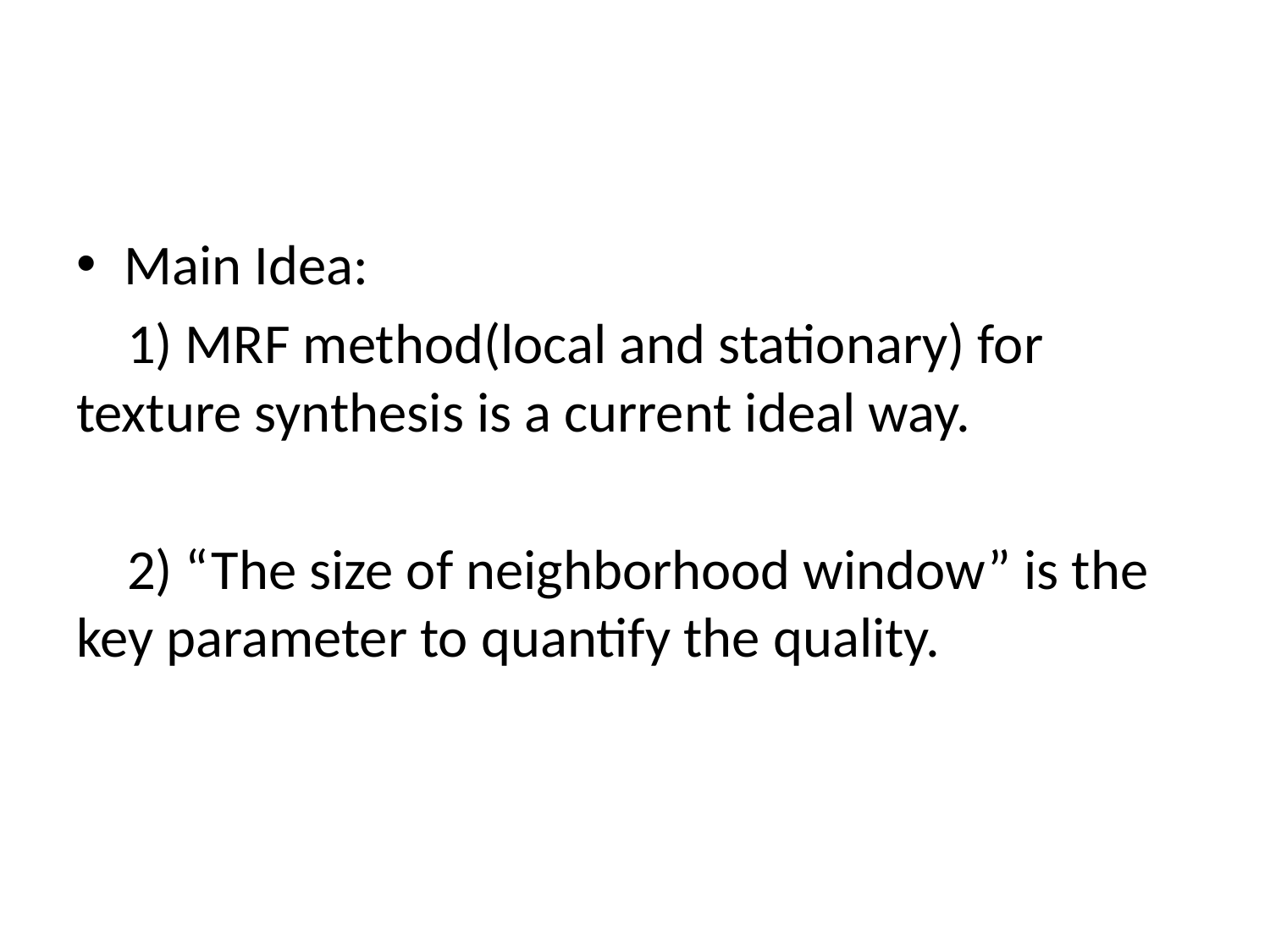

#
Main Idea:
    1) MRF method(local and stationary) for texture synthesis is a current ideal way.

    2) “The size of neighborhood window” is the key parameter to quantify the quality.